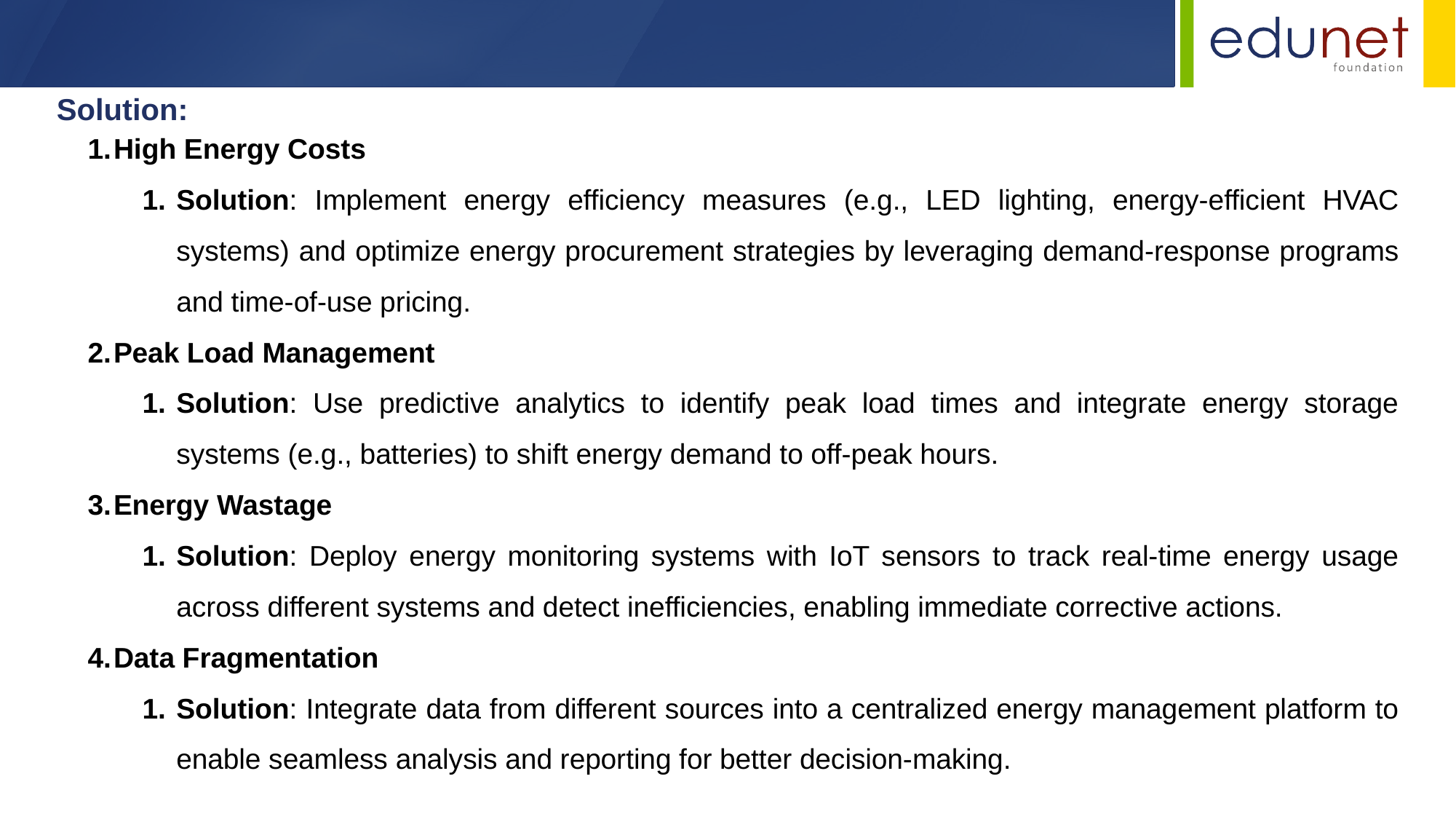

Solution:
High Energy Costs
Solution: Implement energy efficiency measures (e.g., LED lighting, energy-efficient HVAC systems) and optimize energy procurement strategies by leveraging demand-response programs and time-of-use pricing.
Peak Load Management
Solution: Use predictive analytics to identify peak load times and integrate energy storage systems (e.g., batteries) to shift energy demand to off-peak hours.
Energy Wastage
Solution: Deploy energy monitoring systems with IoT sensors to track real-time energy usage across different systems and detect inefficiencies, enabling immediate corrective actions.
Data Fragmentation
Solution: Integrate data from different sources into a centralized energy management platform to enable seamless analysis and reporting for better decision-making.